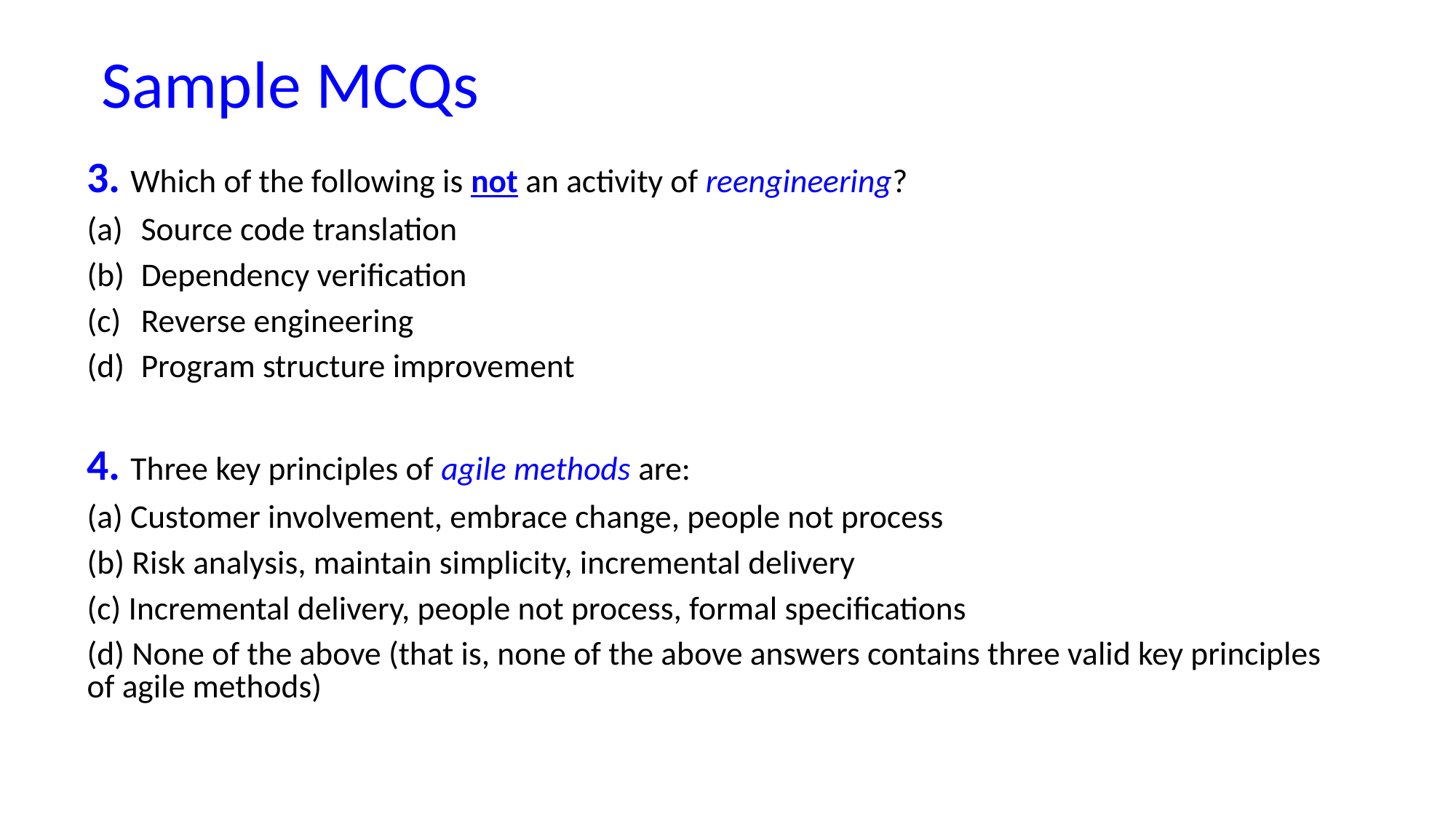

# Sample MCQs
3. Which of the following is not an activity of reengineering?
Source code translation
Dependency verification
Reverse engineering
Program structure improvement

4. Three key principles of agile methods are:
(a) Customer involvement, embrace change, people not process
(b) Risk analysis, maintain simplicity, incremental delivery
(c) Incremental delivery, people not process, formal specifications
(d) None of the above (that is, none of the above answers contains three valid key principles of agile methods)
9